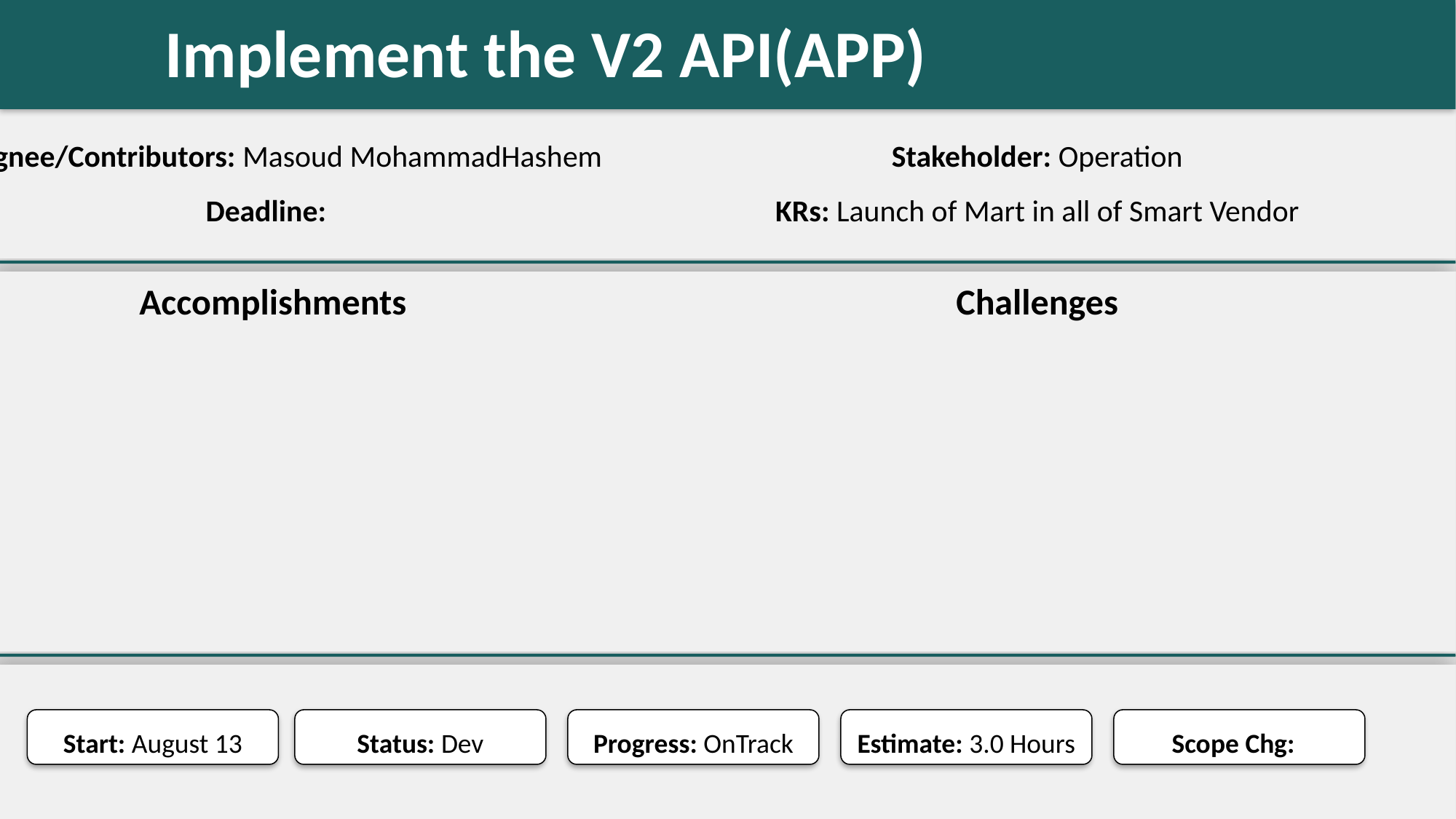

Implement the V2 API(APP)
#

Assignee/Contributors: Masoud MohammadHashem

Stakeholder: Operation

Deadline:

KRs: Launch of Mart in all of Smart Vendor

Accomplishments
Challenges

Start: August 13

Status: Dev

Progress: OnTrack

Estimate: 3.0 Hours

Scope Chg: